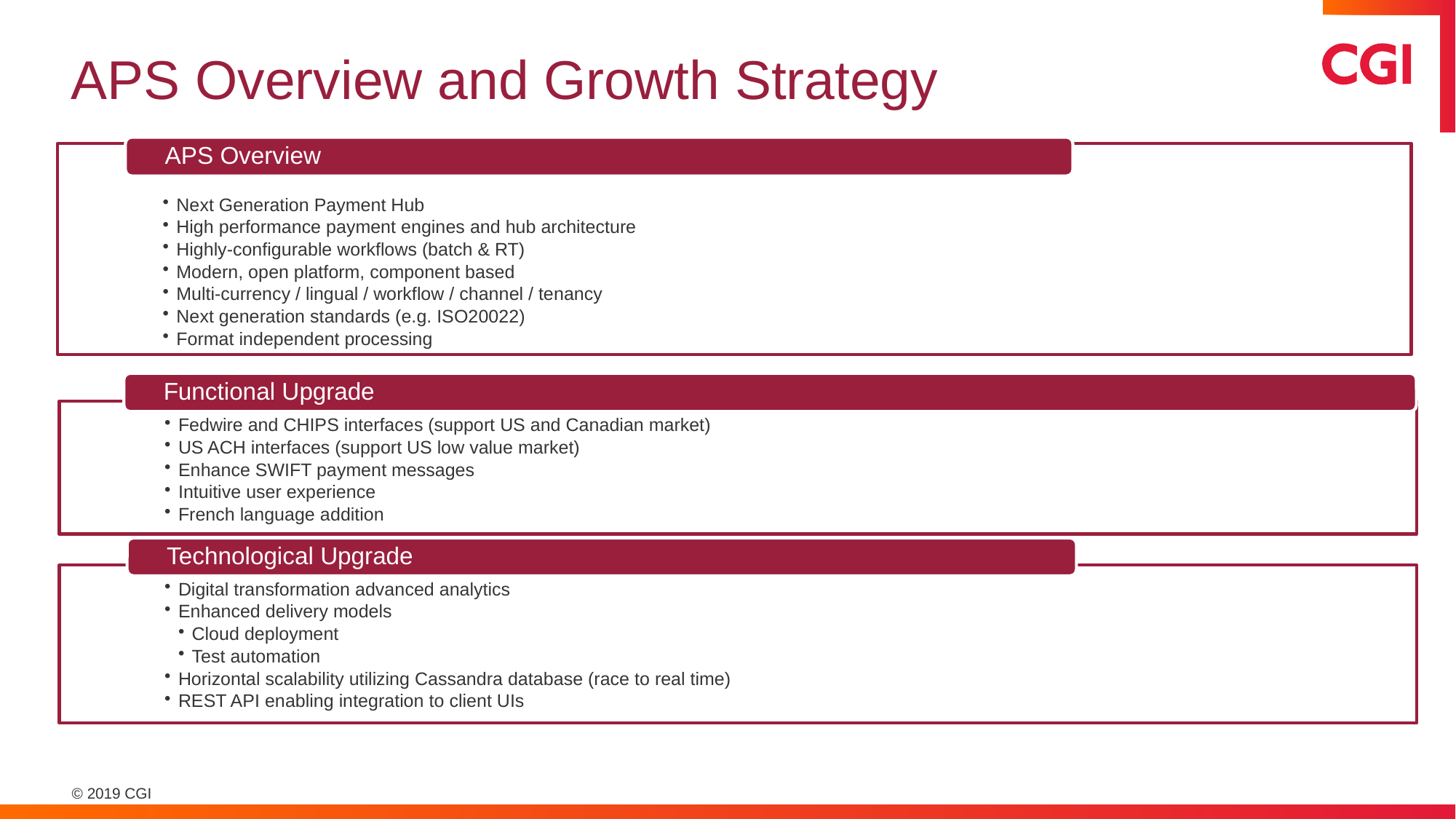

# APS Overview and Growth Strategy

Next Generation Payment Hub
High performance payment engines and hub architecture
Highly-configurable workflows (batch & RT)
Modern, open platform, component based
Multi-currency / lingual / workflow / channel / tenancy
Next generation standards (e.g. ISO20022)
Format independent processing
APS Overview
Fedwire and CHIPS interfaces (support US and Canadian market)
US ACH interfaces (support US low value market)
Enhance SWIFT payment messages
Intuitive user experience
French language addition
Functional Upgrade
Digital transformation advanced analytics
Enhanced delivery models
Cloud deployment
Test automation
Horizontal scalability utilizing Cassandra database (race to real time)
REST API enabling integration to client UIs
Technological Upgrade